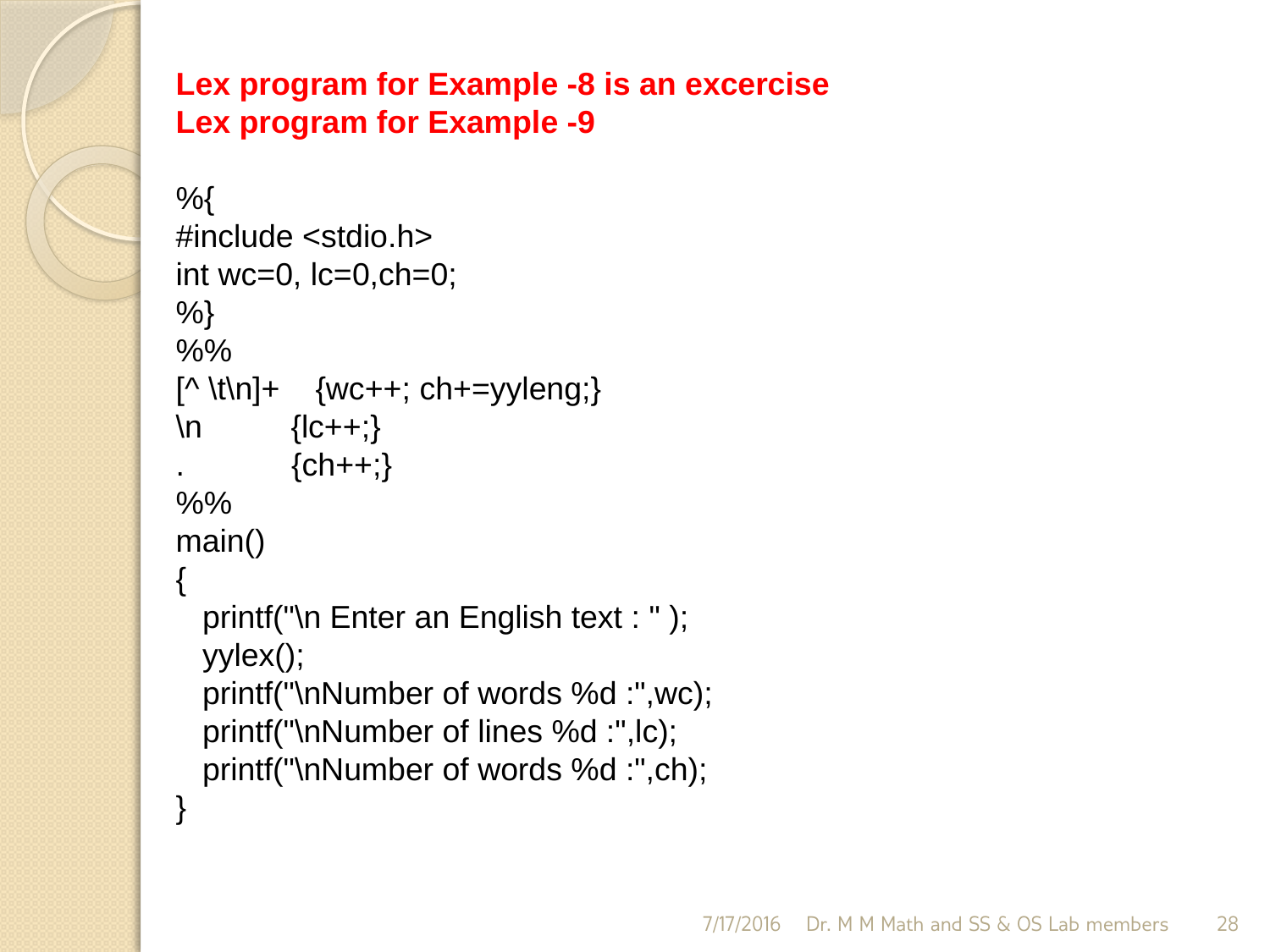

Lex program for Example -8 is an excercise
Lex program for Example -9

%{
#include <stdio.h>
int wc=0, lc=0,ch=0;
%}
%%
[^ \t\n]+    {wc++; ch+=yyleng;}
\n          {lc++;}
.            {ch++;}
%%
main()
{
   printf("\n Enter an English text : " );
   yylex();
   printf("\nNumber of words %d :",wc);
   printf("\nNumber of lines %d :",lc);
   printf("\nNumber of words %d :",ch);
}
7/17/2016
Dr. M M Math and SS & OS Lab members
28